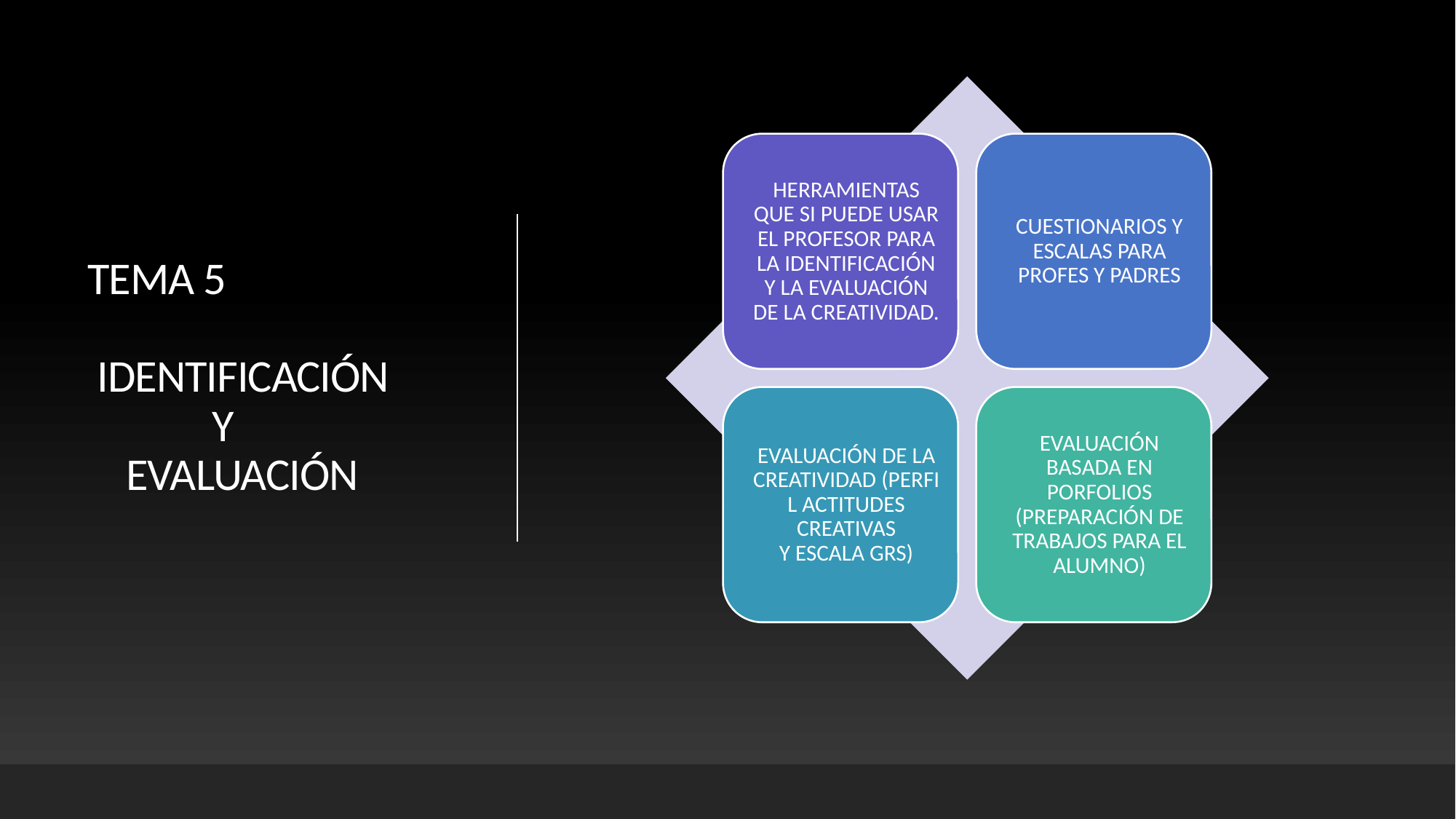

# TEMA 5   IDENTIFICACIÓN              Y        EVALUACIÓN
HERRAMIENTAS QUE SI PUEDE USAR EL PROFESOR PARA LA IDENTIFICACIÓN Y LA EVALUACIÓN DE LA CREATIVIDAD.
CUESTIONARIOS Y ESCALAS PARA PROFES Y PADRES
EVALUACIÓN DE LA CREATIVIDAD (PERFIL ACTITUDES CREATIVAS Y ESCALA GRS)
EVALUACIÓN BASADA EN PORFOLIOS (PREPARACIÓN DE TRABAJOS PARA EL ALUMNO)